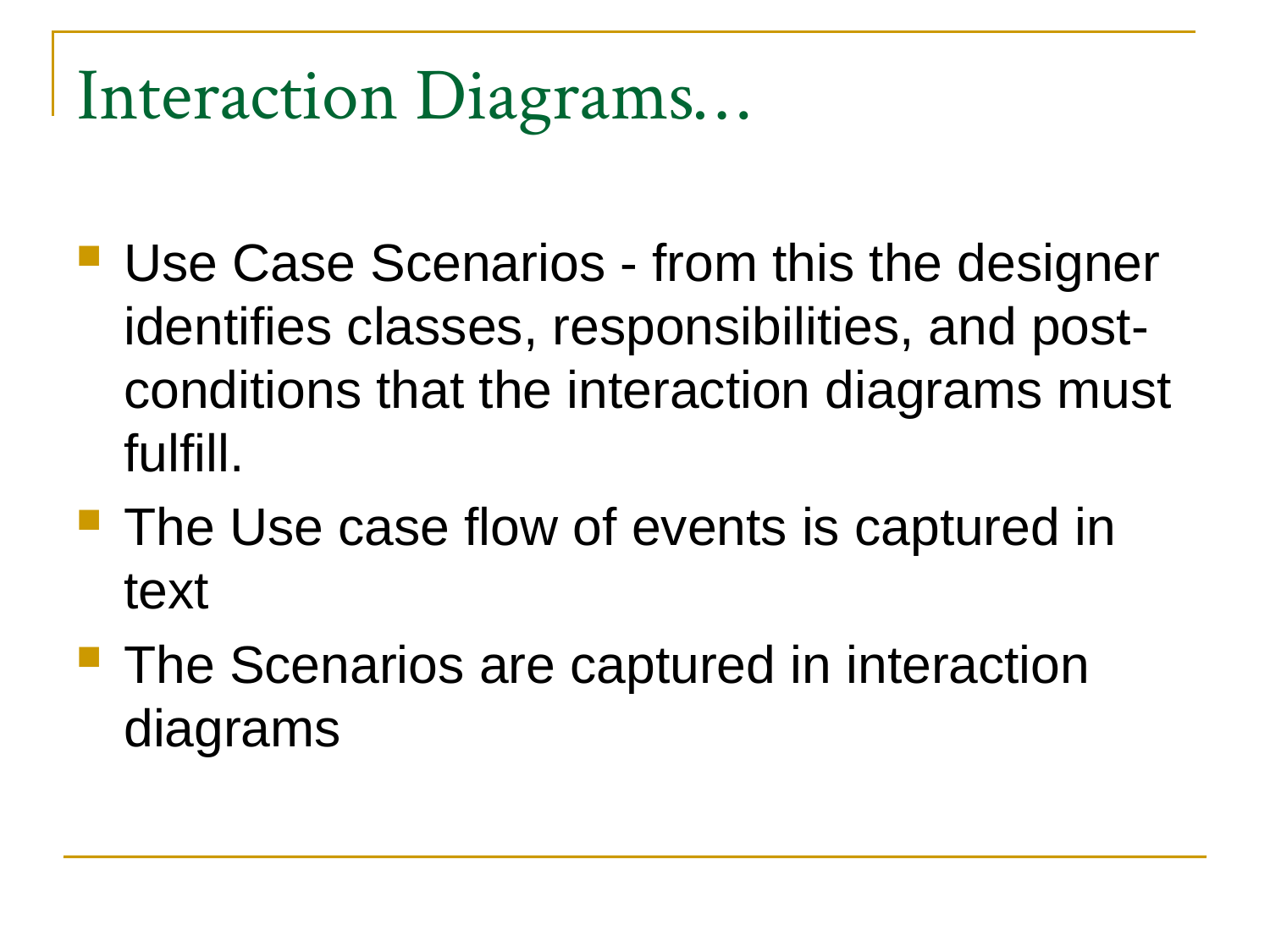

# Interaction Diagrams…
Use Case Scenarios - from this the designer identifies classes, responsibilities, and post-conditions that the interaction diagrams must fulfill.
The Use case flow of events is captured in text
The Scenarios are captured in interaction diagrams